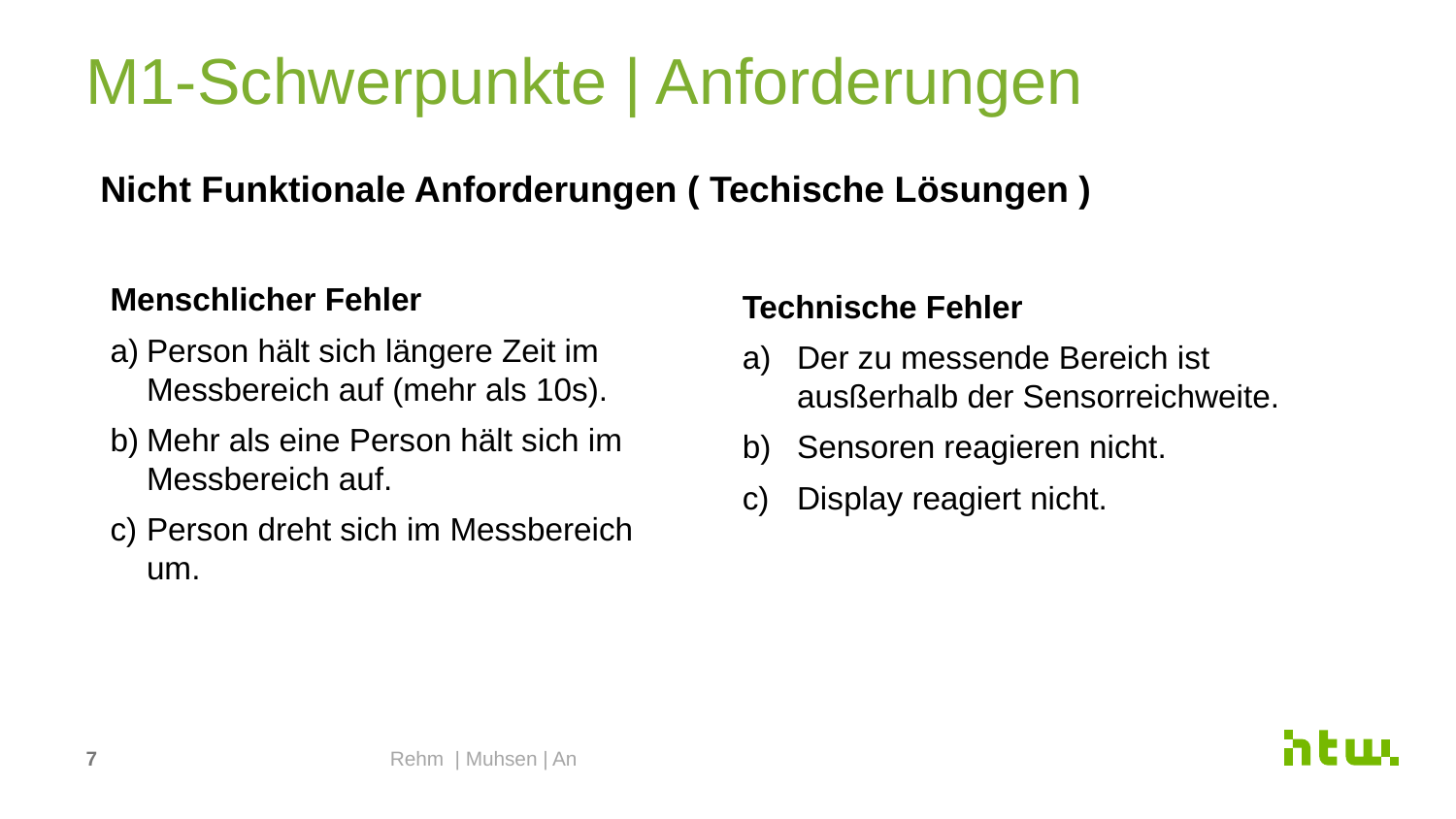

M1-Schwerpunkte | Anforderungen

Nicht Funktionale Anforderungen ( Techische Lösungen )
Menschlicher Fehler
Person hält sich längere Zeit im Messbereich auf (mehr als 10s).
Mehr als eine Person hält sich im Messbereich auf.
Person dreht sich im Messbereich um.

Technische Fehler
Der zu messende Bereich ist ausßerhalb der Sensorreichweite.
Sensoren reagieren nicht.
Display reagiert nicht.
7
Rehm  | Muhsen | An